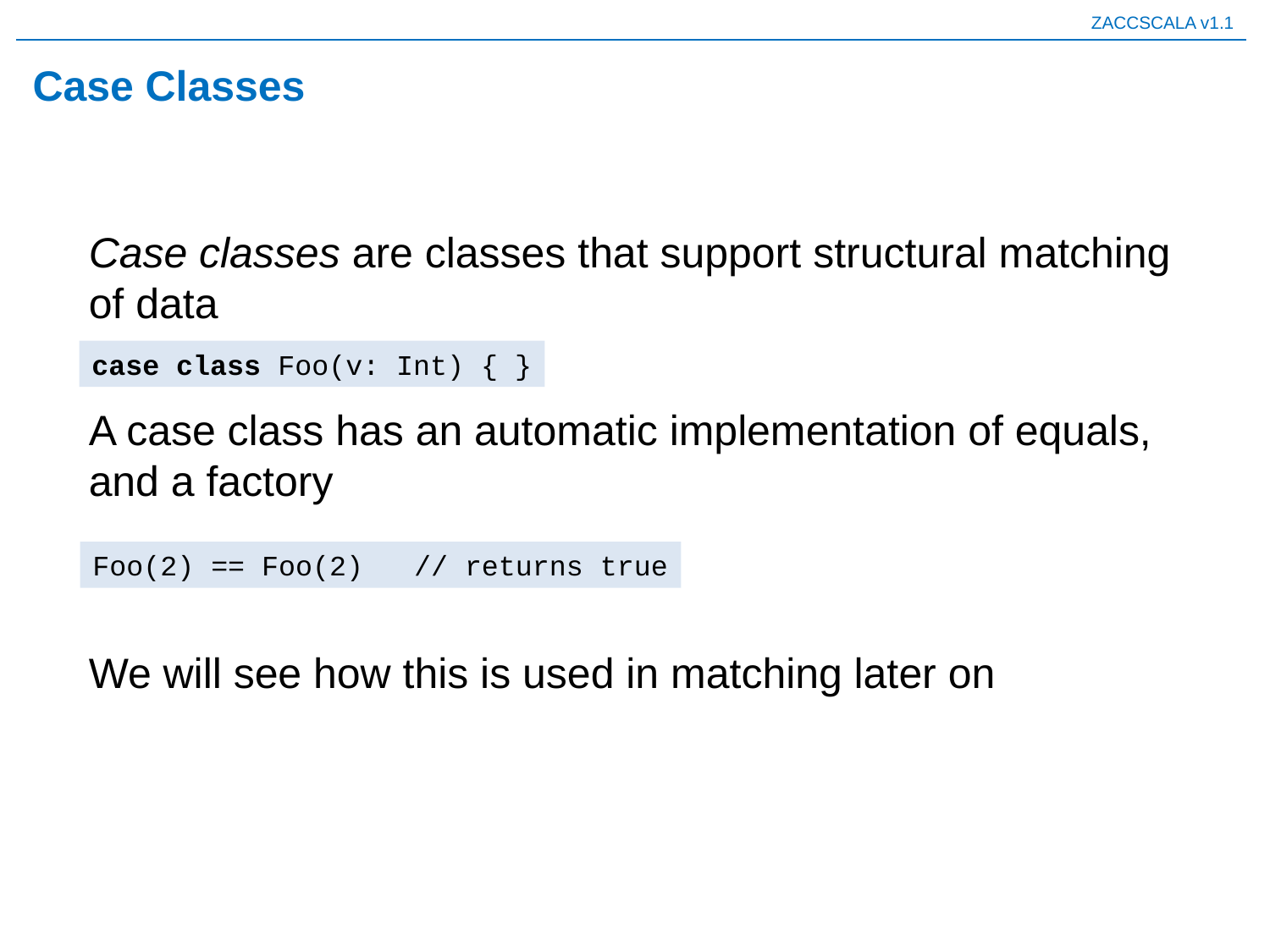

# Case Classes
Case classes are classes that support structural matching of data
case class Foo(v: Int) { }
A case class has an automatic implementation of equals, and a factory
Foo(2) == Foo(2)   // returns true
We will see how this is used in matching later on